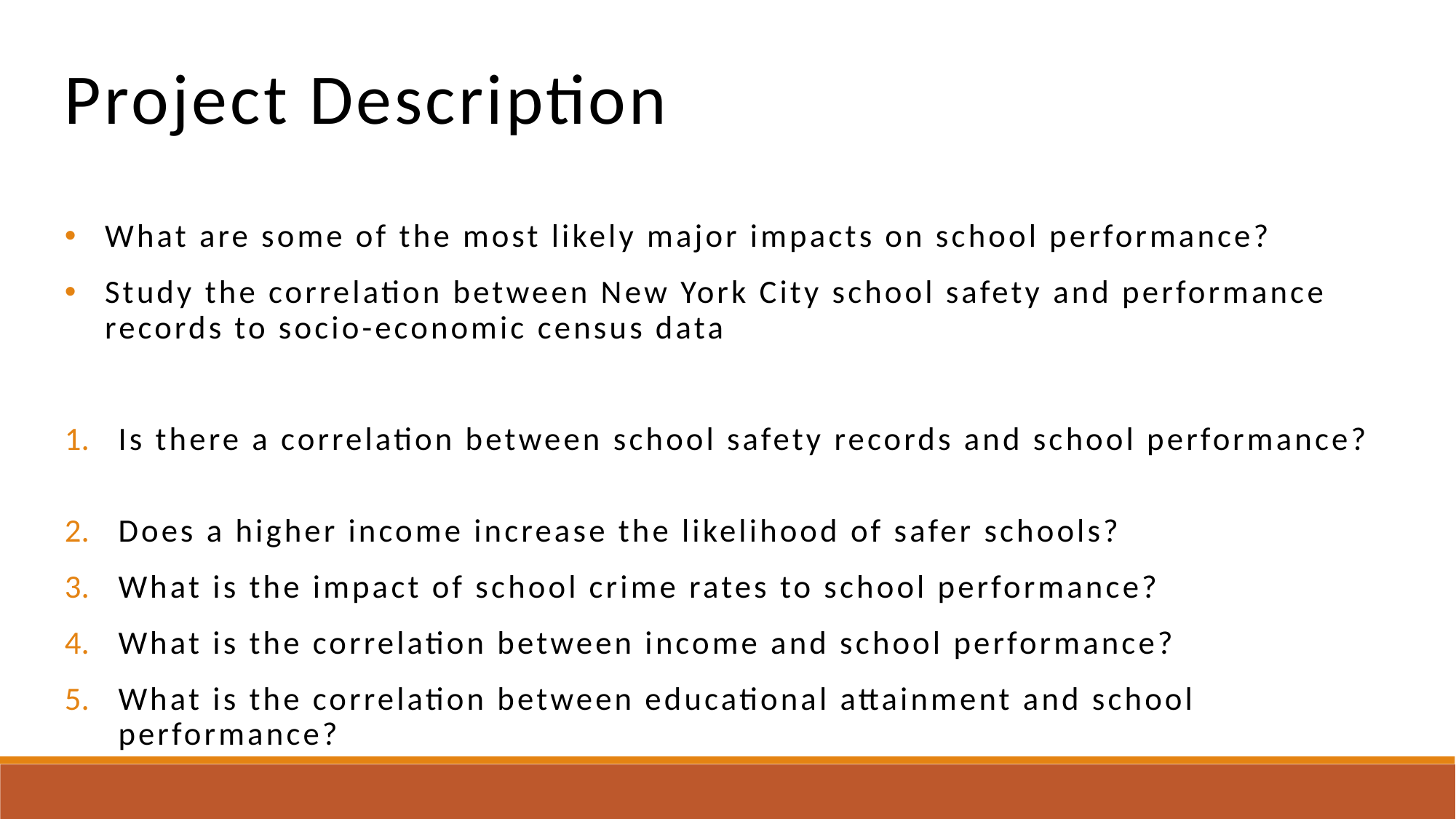

Project Description

What are some of the most likely major impacts on school performance?
Study the correlation between New York City school safety and performance records to socio-economic census data

Is there a correlation between school safety records and school performance?
Does a higher income increase the likelihood of safer schools?
What is the impact of school crime rates to school performance?
What is the correlation between income and school performance?
What is the correlation between educational attainment and school performance?